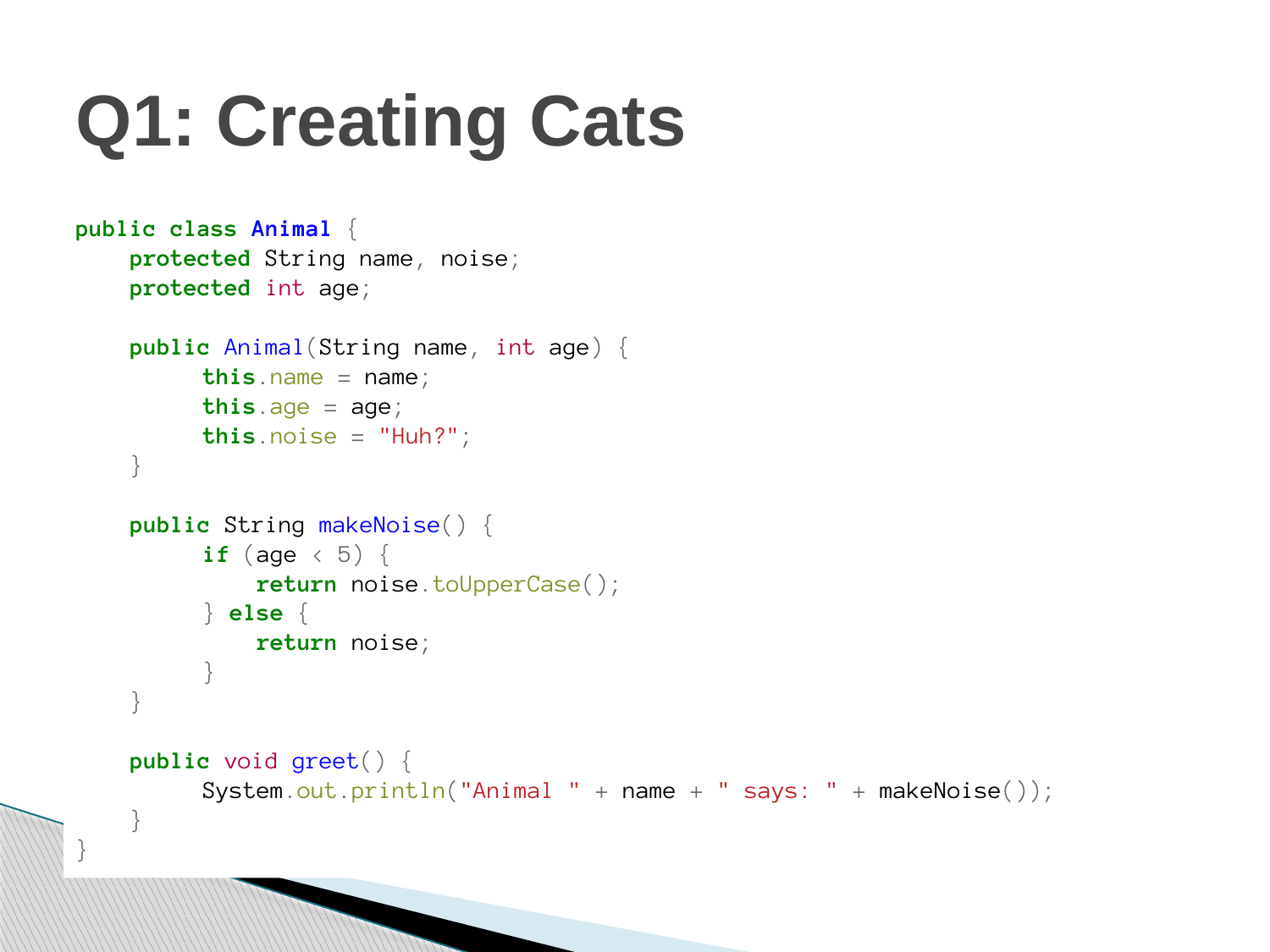

# Q1: Creating Cats
public class Animal {
    protected String name, noise;
    protected int age;

    public Animal(String name, int age) {
	this.name = name;
	this.age = age;
	this.noise = "Huh?";
    }

    public String makeNoise() {
	if (age < 5) {
	    return noise.toUpperCase();
	} else {
	    return noise;
	}
    }

    public void greet() {
	System.out.println("Animal " + name + " says: " + makeNoise());
    }
}